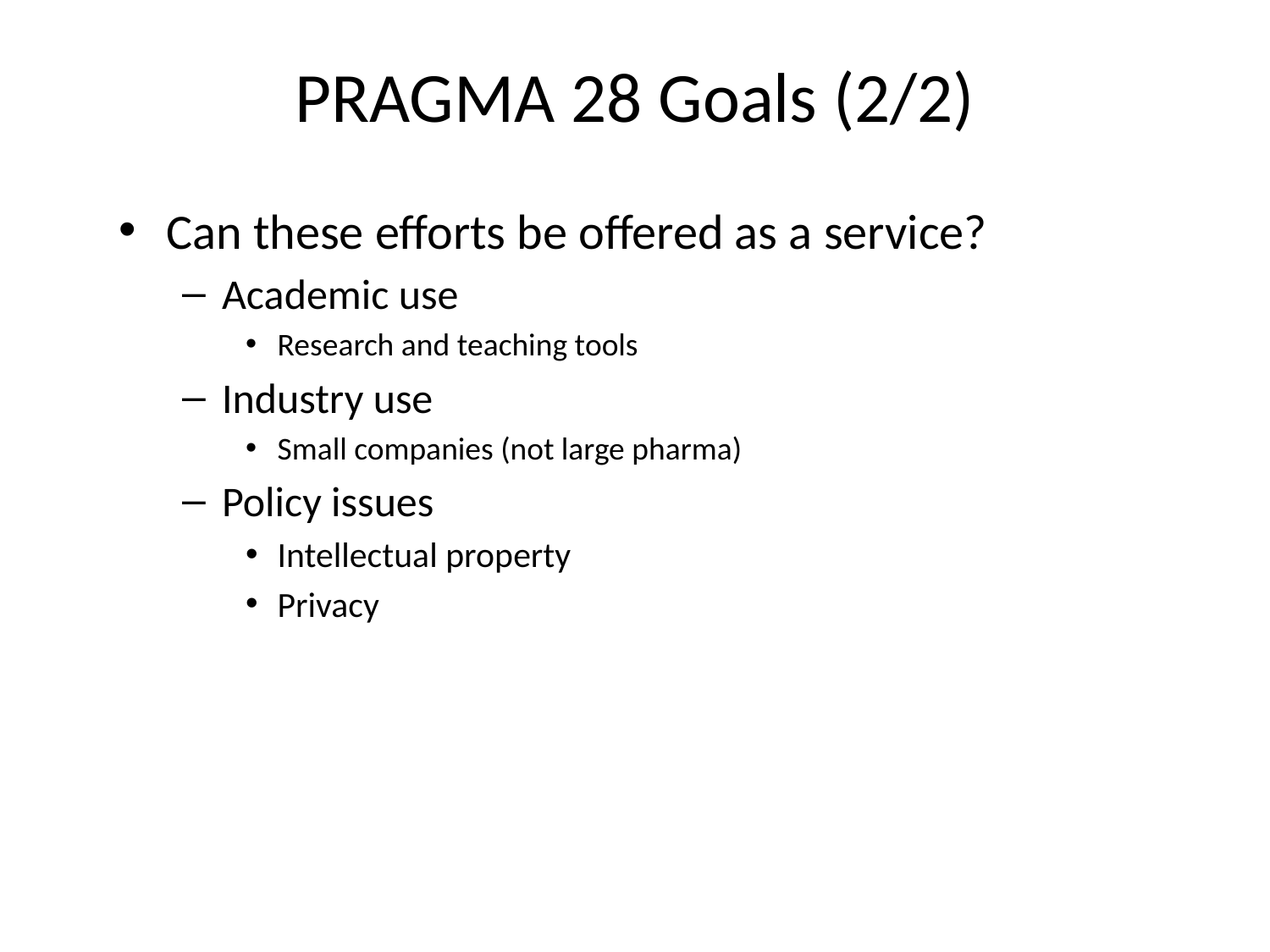

# PRAGMA 28 Goals (2/2)
Can these efforts be offered as a service?
Academic use
Research and teaching tools
Industry use
Small companies (not large pharma)
Policy issues
Intellectual property
Privacy